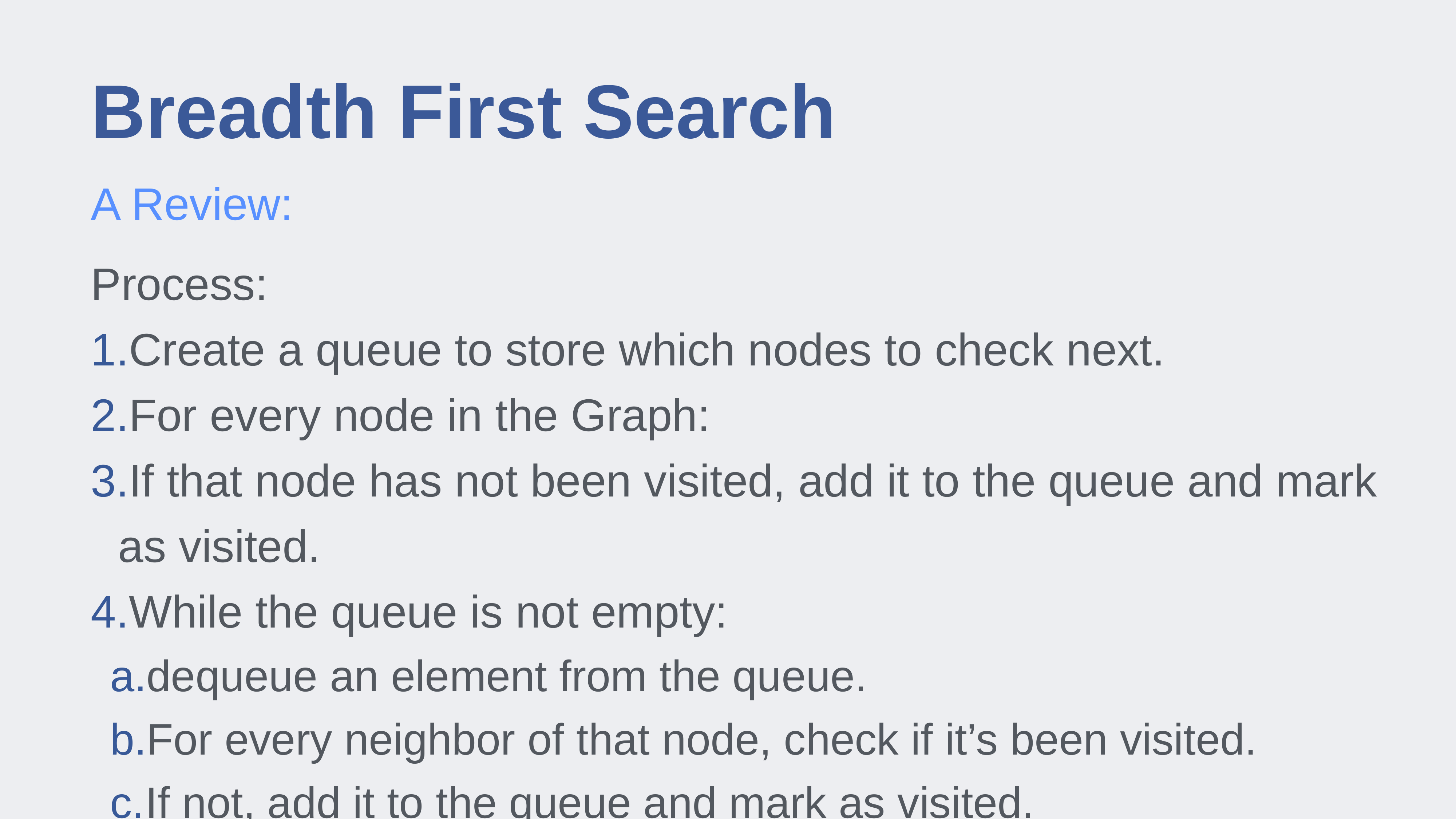

# Breadth First Search
A Review:
Process:
Create a queue to store which nodes to check next.
For every node in the Graph:
If that node has not been visited, add it to the queue and mark as visited.
While the queue is not empty:
dequeue an element from the queue.
For every neighbor of that node, check if it’s been visited.
If not, add it to the queue and mark as visited.